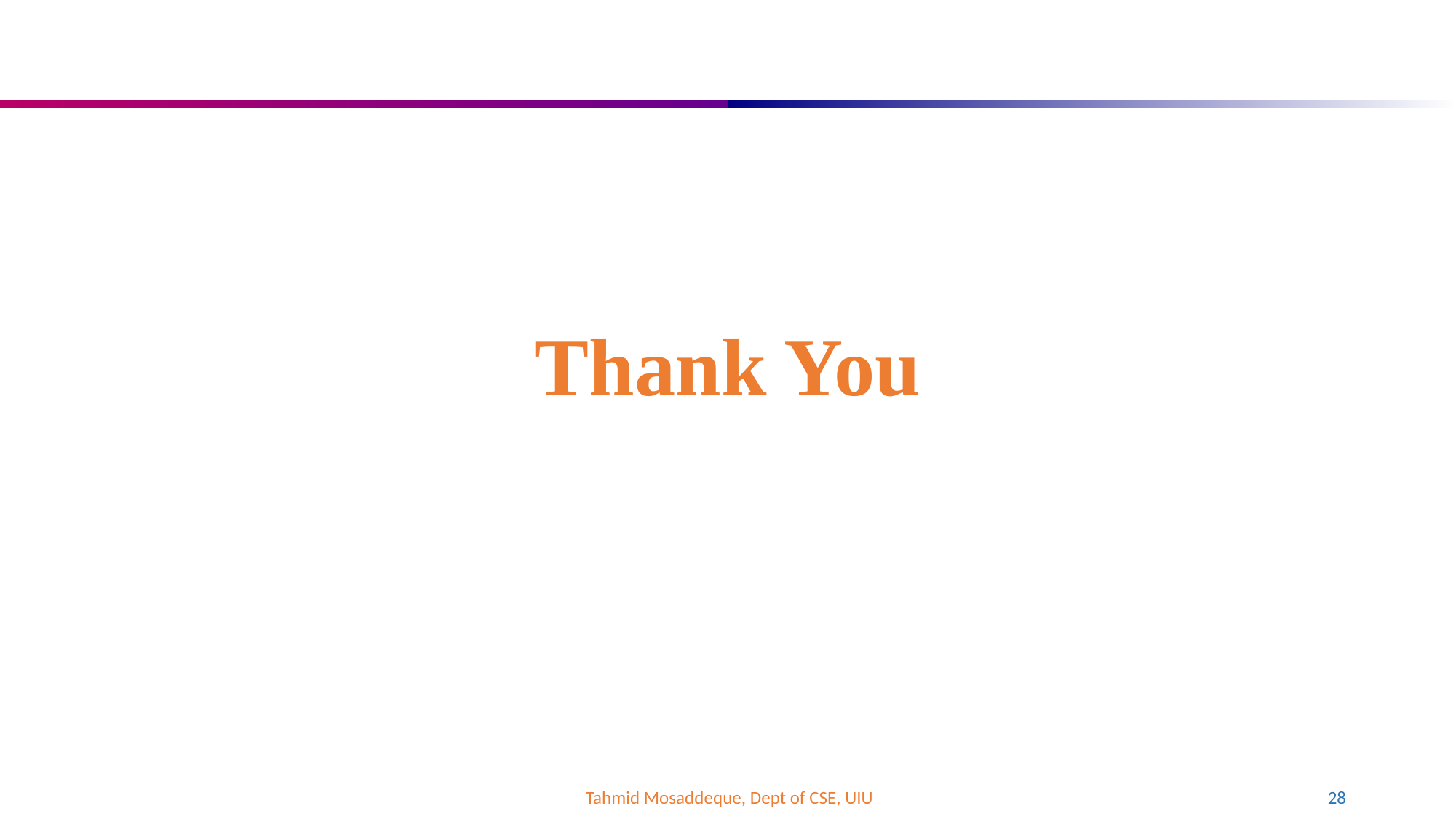

# Thank You

Tahmid Mosaddeque, Dept of CSE, UIU
28